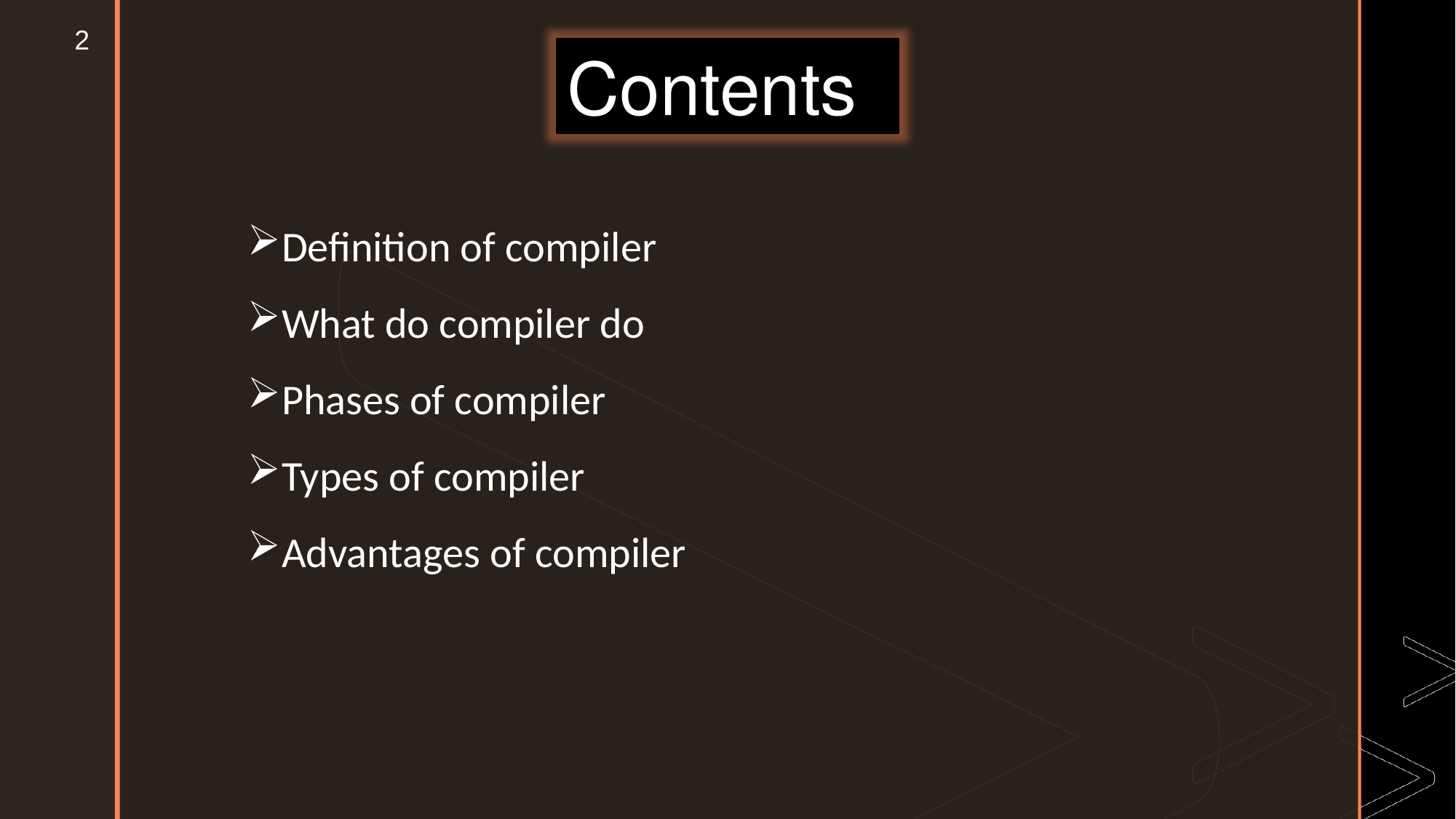

2
Contents

Definition of compiler
What do compiler do
Phases of compiler
Types of compiler
Advantages of compiler